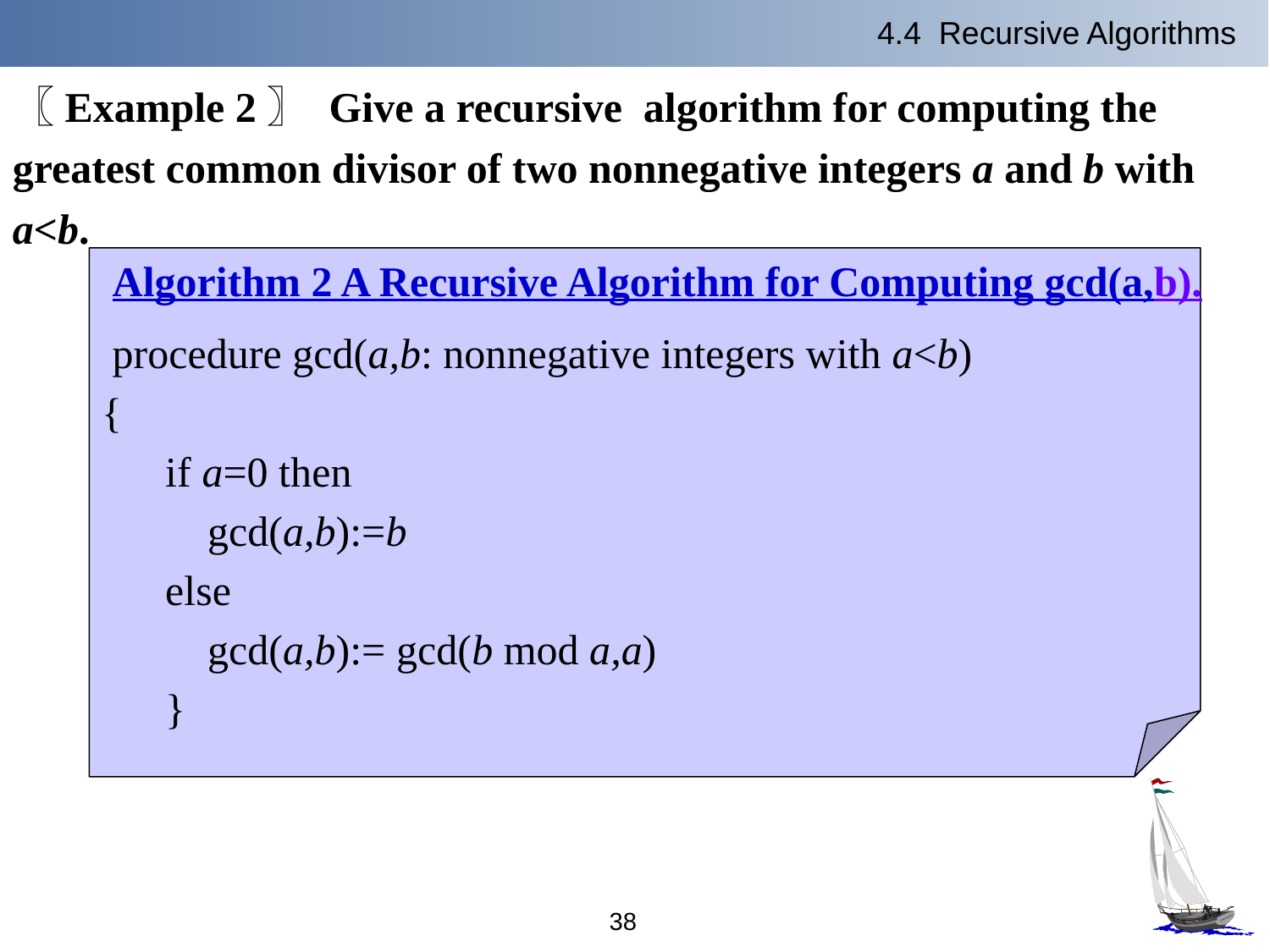

4.4  Recursive Algorithms
〖Example 2〗 Give a recursive  algorithm for computing the greatest common divisor of two nonnegative integers a and b with a<b.
 Algorithm 2 A Recursive Algorithm for Computing gcd(a,b).
 procedure gcd(a,b: nonnegative integers with a<b)
{
if a=0 then
    gcd(a,b):=b
else
    gcd(a,b):= gcd(b mod a,a)
}
38